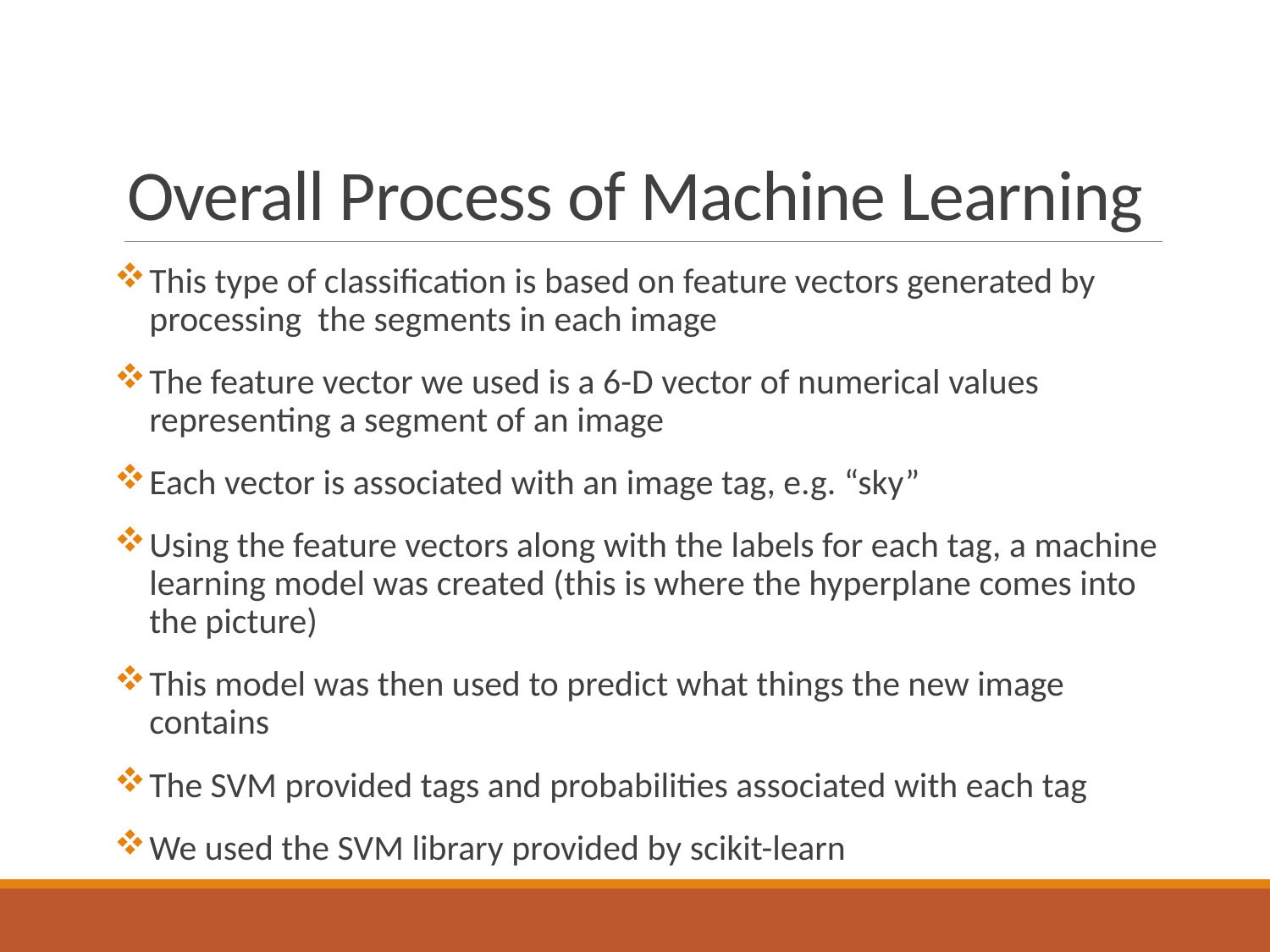

# Overall Process of Machine Learning
This type of classification is based on feature vectors generated by processing  the segments in each image
The feature vector we used is a 6-D vector of numerical values representing a segment of an image
Each vector is associated with an image tag, e.g. “sky”
Using the feature vectors along with the labels for each tag, a machine learning model was created (this is where the hyperplane comes into the picture)
This model was then used to predict what things the new image contains
The SVM provided tags and probabilities associated with each tag
We used the SVM library provided by scikit-learn